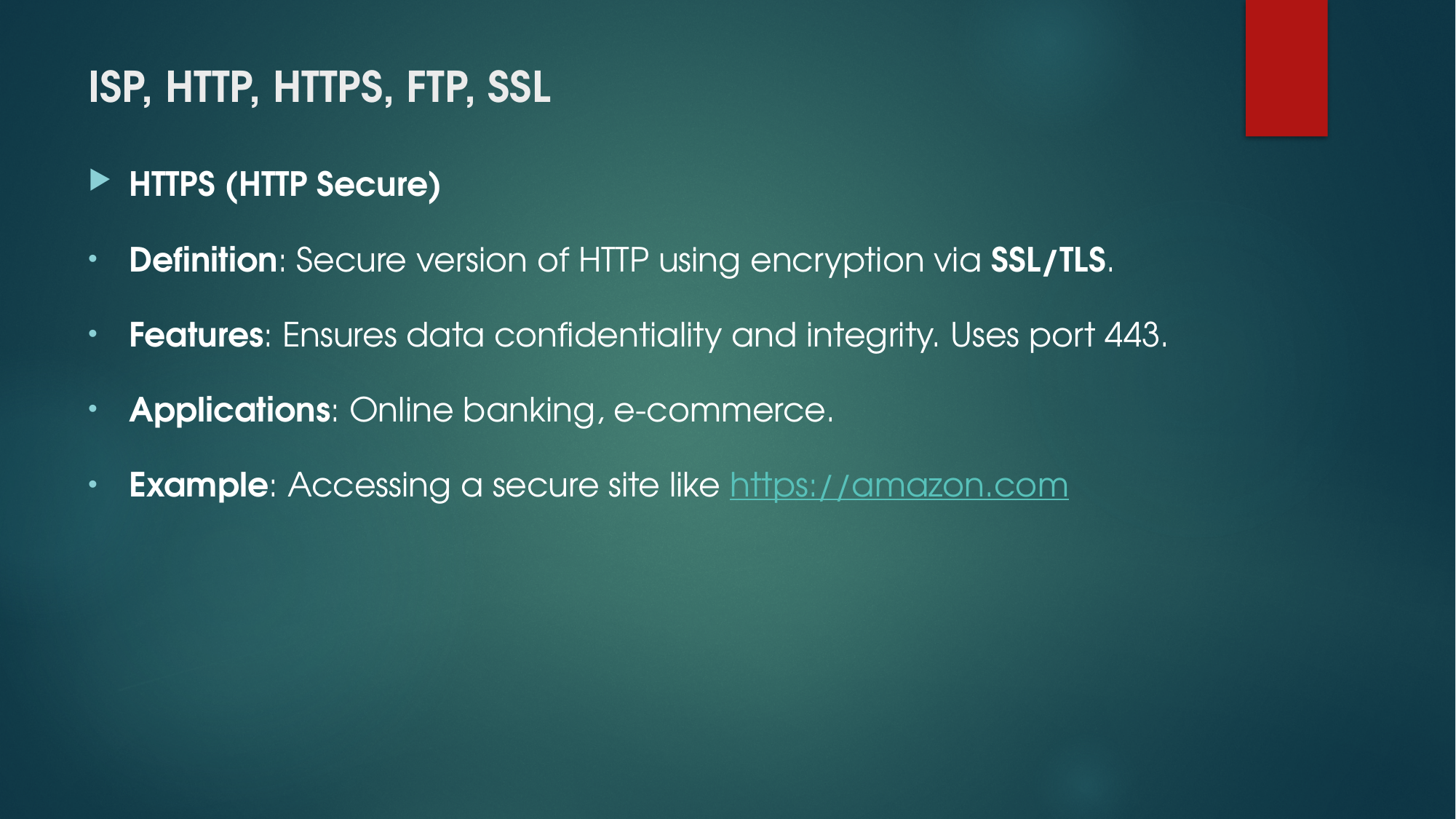

# ISP, HTTP, HTTPS, FTP, SSL
HTTPS (HTTP Secure)
Definition: Secure version of HTTP using encryption via SSL/TLS.
Features: Ensures data confidentiality and integrity. Uses port 443.
Applications: Online banking, e-commerce.
Example: Accessing a secure site like https://amazon.com